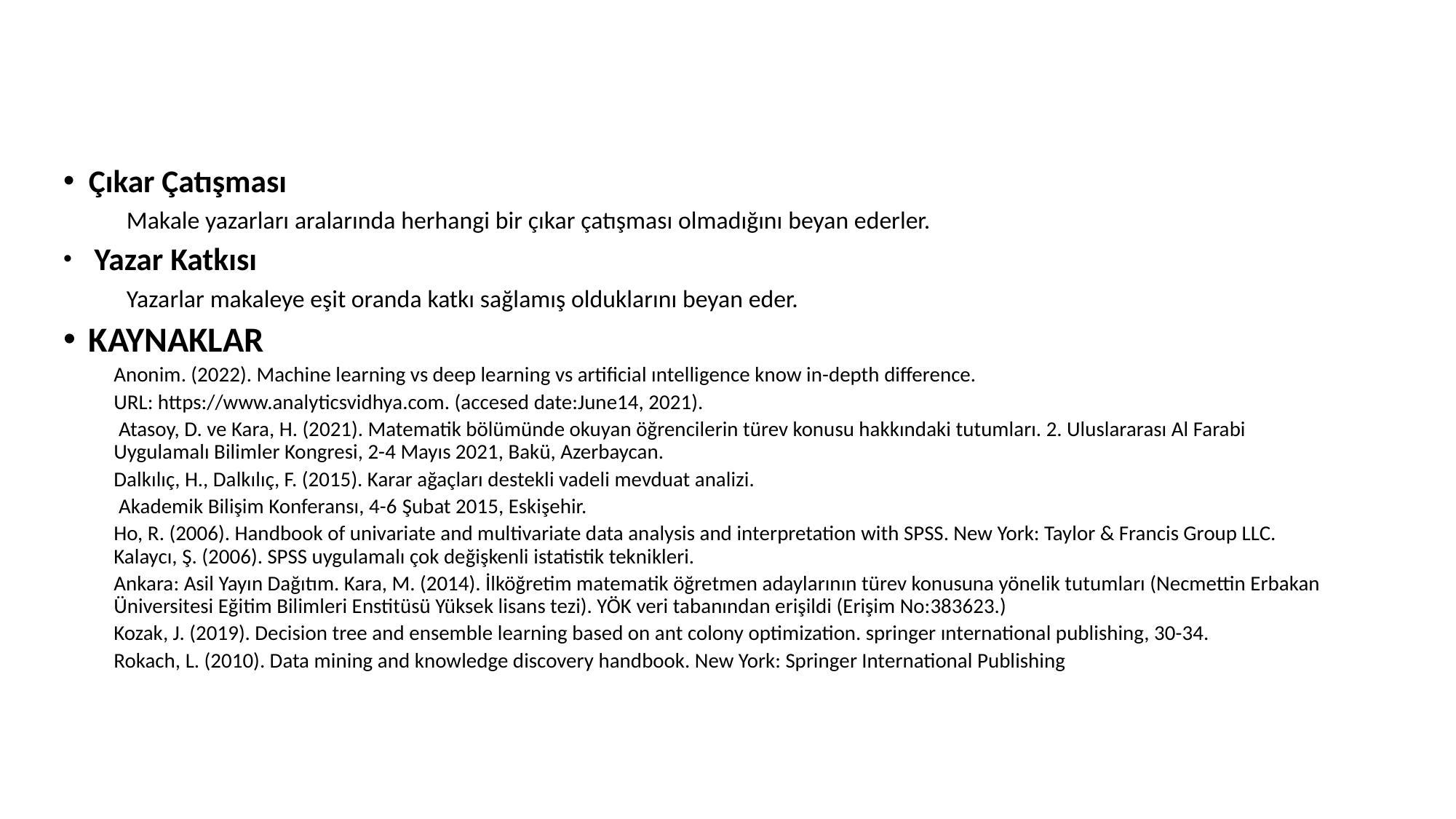

#
Çıkar Çatışması
	Makale yazarları aralarında herhangi bir çıkar çatışması olmadığını beyan ederler.
 Yazar Katkısı
	Yazarlar makaleye eşit oranda katkı sağlamış olduklarını beyan eder.
KAYNAKLAR
Anonim. (2022). Machine learning vs deep learning vs artificial ıntelligence know in-depth difference.
	URL: https://www.analyticsvidhya.com. (accesed date:June14, 2021).
 Atasoy, D. ve Kara, H. (2021). Matematik bölümünde okuyan öğrencilerin türev konusu hakkındaki tutumları. 2. Uluslararası Al Farabi Uygulamalı Bilimler Kongresi, 2-4 Mayıs 2021, Bakü, Azerbaycan.
Dalkılıç, H., Dalkılıç, F. (2015). Karar ağaçları destekli vadeli mevduat analizi.
 Akademik Bilişim Konferansı, 4-6 Şubat 2015, Eskişehir.
Ho, R. (2006). Handbook of univariate and multivariate data analysis and interpretation with SPSS. New York: Taylor & Francis Group LLC. Kalaycı, Ş. (2006). SPSS uygulamalı çok değişkenli istatistik teknikleri.
Ankara: Asil Yayın Dağıtım. Kara, M. (2014). İlköğretim matematik öğretmen adaylarının türev konusuna yönelik tutumları (Necmettin Erbakan Üniversitesi Eğitim Bilimleri Enstitüsü Yüksek lisans tezi). YÖK veri tabanından erişildi (Erişim No:383623.)
Kozak, J. (2019). Decision tree and ensemble learning based on ant colony optimization. springer ınternational publishing, 30-34.
Rokach, L. (2010). Data mining and knowledge discovery handbook. New York: Springer International Publishing